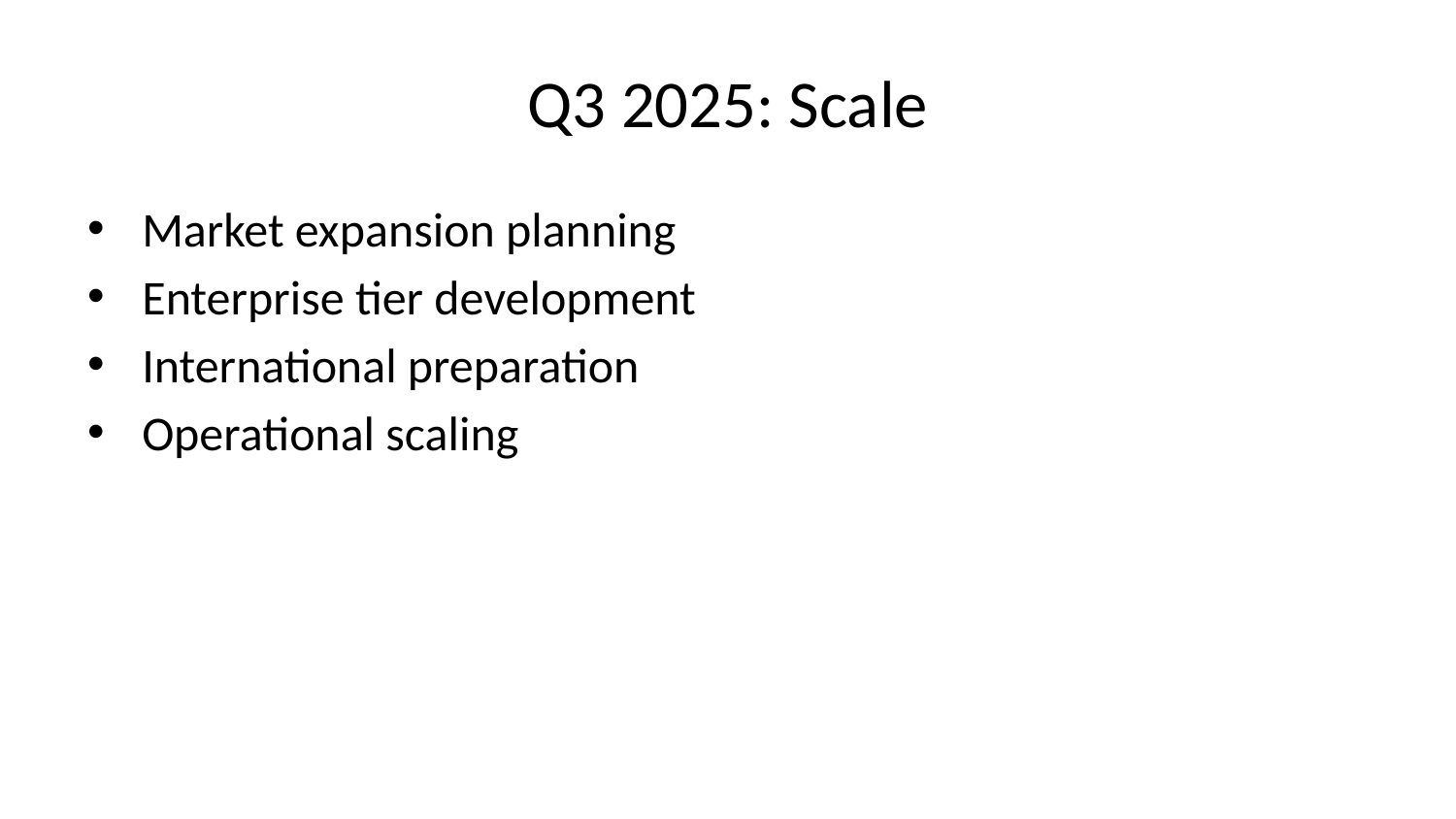

# Q3 2025: Scale
Market expansion planning
Enterprise tier development
International preparation
Operational scaling